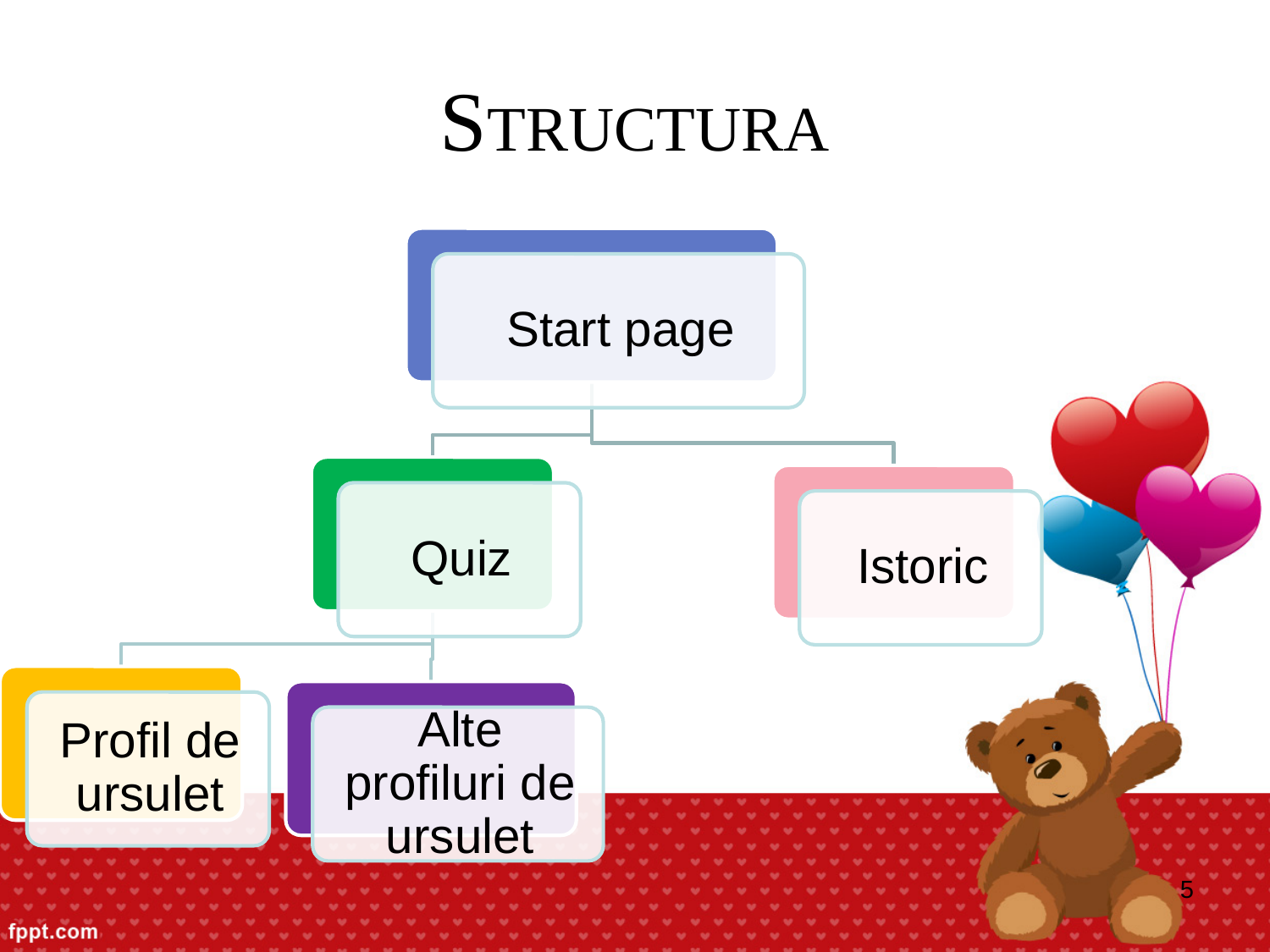

# STRUCTURA
Start page
Quiz
Profil de ursulet
Alte profiluri de ursulet
Istoric
5